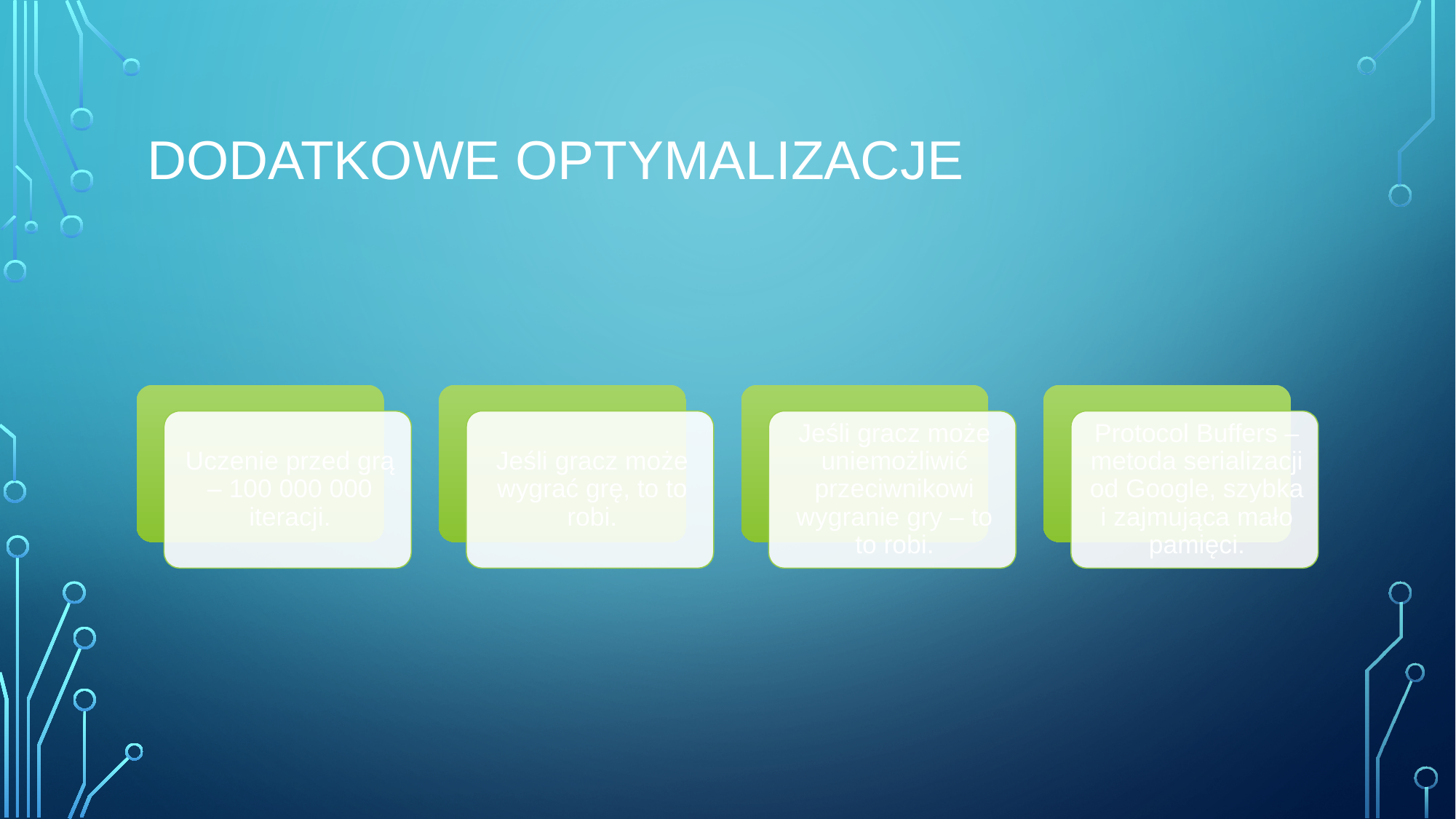

# Dodatkowe optymalizacje
Uczenie przed grą – 100 000 000 iteracji.
Jeśli gracz może wygrać grę, to to robi.
Jeśli gracz może uniemożliwić przeciwnikowi wygranie gry – to to robi.
Protocol Buffers – metoda serializacji od Google, szybka i zajmująca mało pamięci.